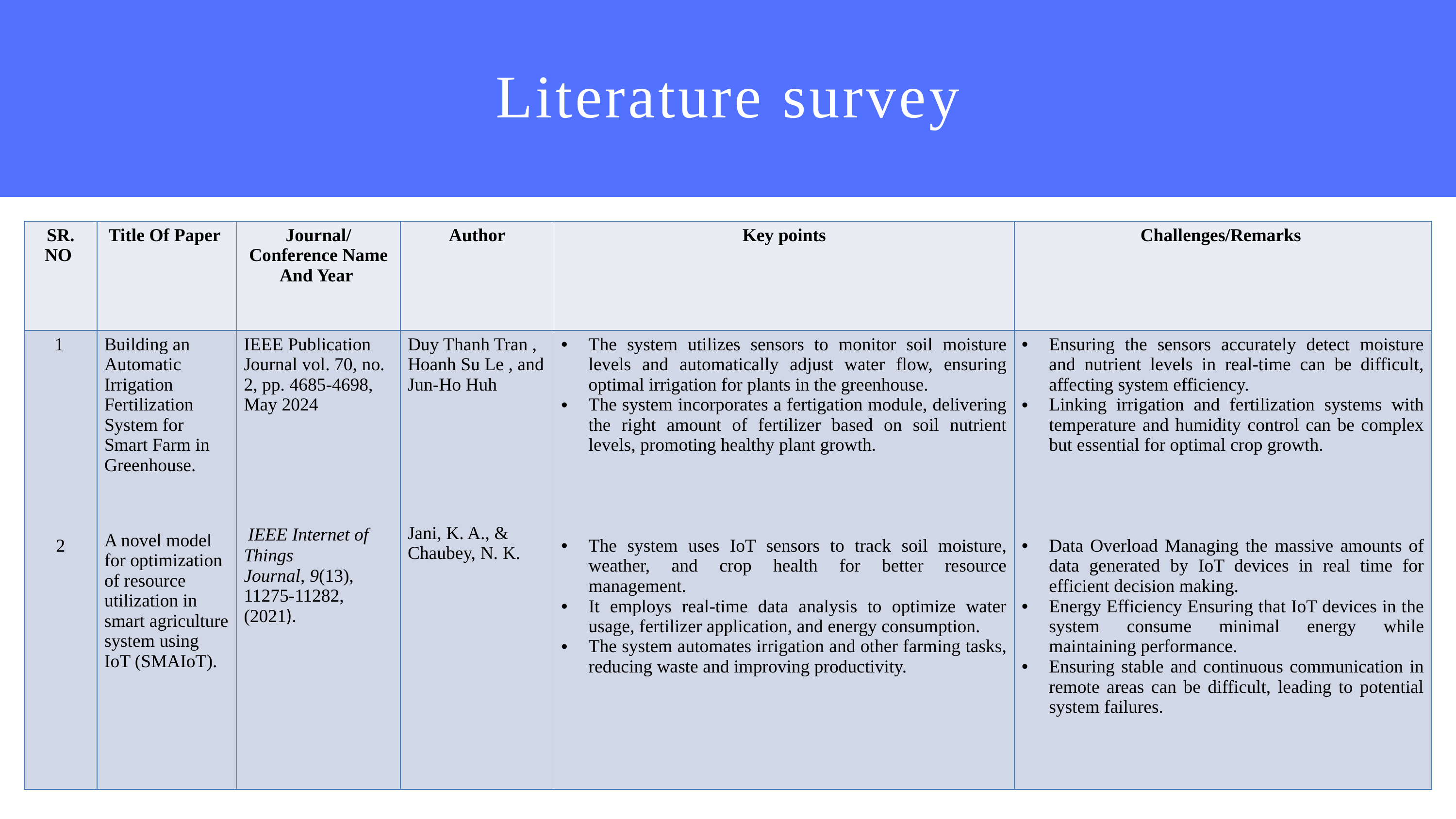

Literature survey
| SR. NO | Title Of Paper | Journal/ Conference Name And Year | Author | Key points | Challenges/Remarks |
| --- | --- | --- | --- | --- | --- |
| 1 2 | Building an Automatic Irrigation Fertilization System for Smart Farm in Greenhouse. A novel model for optimization of resource utilization in smart agriculture system using IoT (SMAIoT). | IEEE Publication Journal vol. 70, no. 2, pp. 4685-4698, May 2024  IEEE Internet of Things Journal, 9(13), 11275-11282,(2021). | Duy Thanh Tran , Hoanh Su Le , and Jun-Ho Huh Jani, K. A., & Chaubey, N. K. | The system utilizes sensors to monitor soil moisture levels and automatically adjust water flow, ensuring optimal irrigation for plants in the greenhouse. The system incorporates a fertigation module, delivering the right amount of fertilizer based on soil nutrient levels, promoting healthy plant growth. The system uses IoT sensors to track soil moisture, weather, and crop health for better resource management. It employs real-time data analysis to optimize water usage, fertilizer application, and energy consumption. The system automates irrigation and other farming tasks, reducing waste and improving productivity. | Ensuring the sensors accurately detect moisture and nutrient levels in real-time can be difficult, affecting system efficiency. Linking irrigation and fertilization systems with temperature and humidity control can be complex but essential for optimal crop growth. Data Overload Managing the massive amounts of data generated by IoT devices in real time for efficient decision making. Energy Efficiency Ensuring that IoT devices in the system consume minimal energy while maintaining performance. Ensuring stable and continuous communication in remote areas can be difficult, leading to potential system failures. |